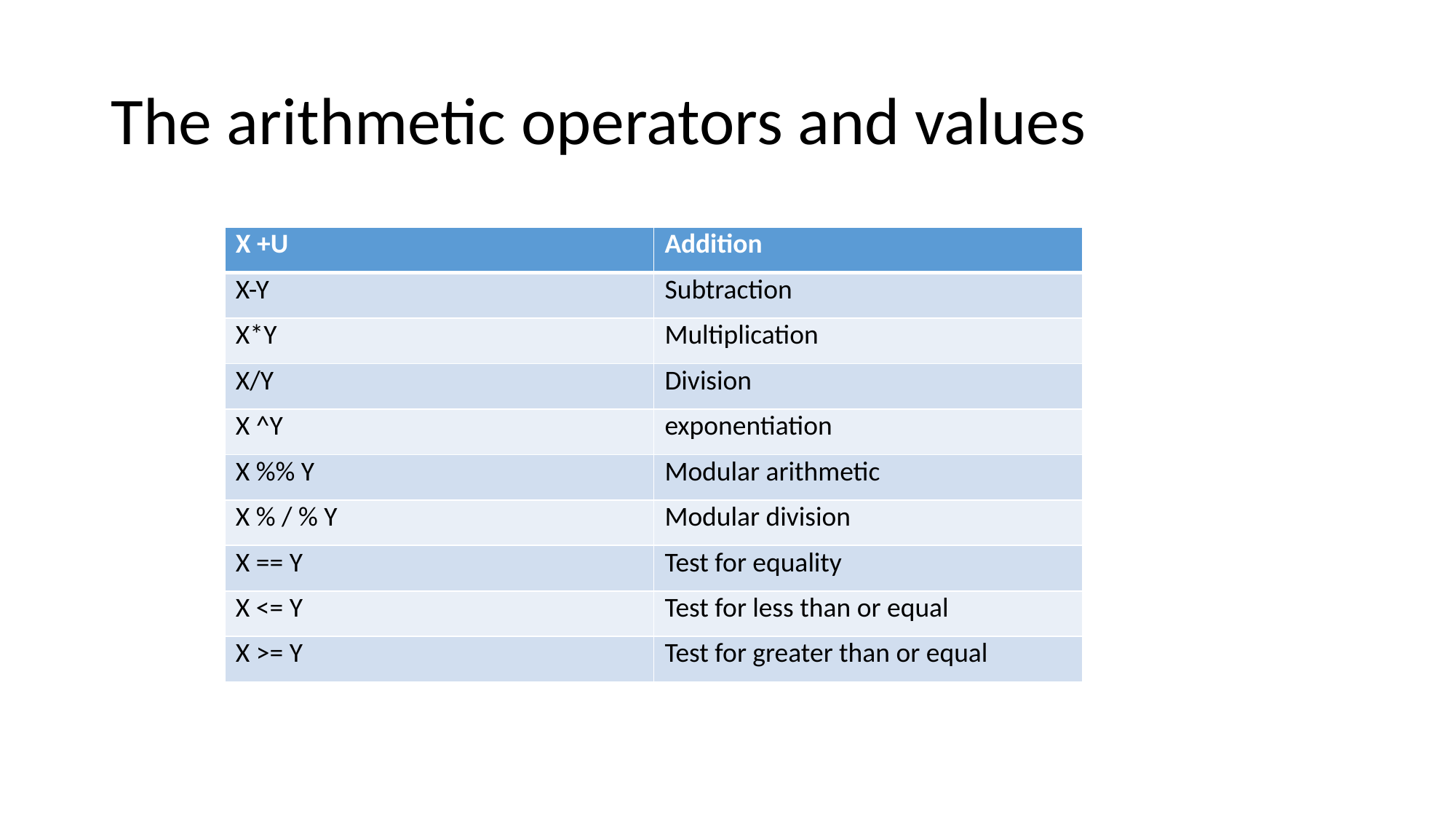

# The arithmetic operators and values
| X +U | Addition |
| --- | --- |
| X-Y | Subtraction |
| X\*Y | Multiplication |
| X/Y | Division |
| X ^Y | exponentiation |
| X %% Y | Modular arithmetic |
| X % / % Y | Modular division |
| X == Y | Test for equality |
| X <= Y | Test for less than or equal |
| X >= Y | Test for greater than or equal |